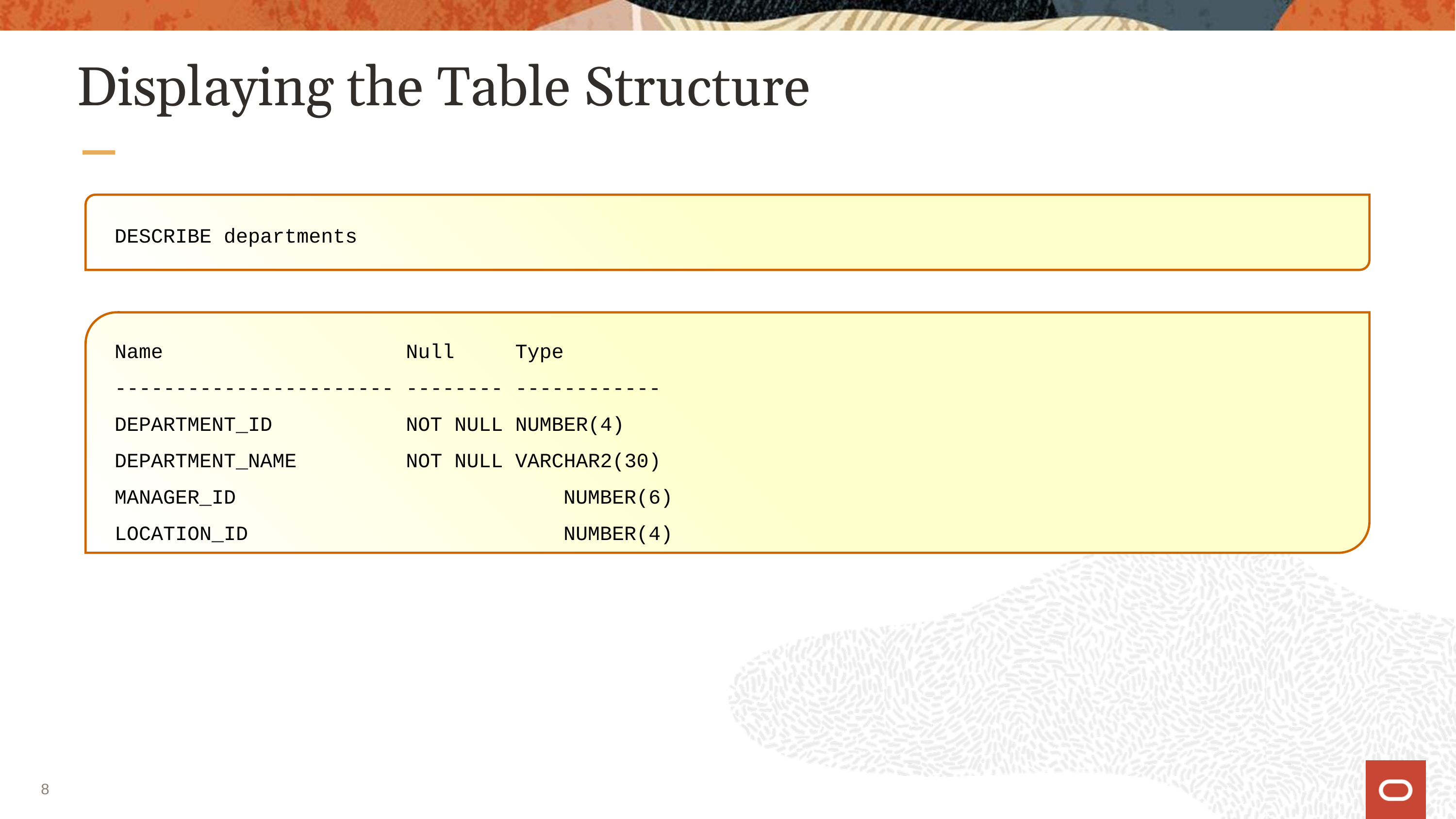

# Displaying the Table Structure
DESCRIBE departments

Name                    Null     Type
----------------------- -------- ------------
DEPARTMENT_ID           NOT NULL NUMBER(4)
DEPARTMENT_NAME         NOT NULL VARCHAR2(30)
MANAGER_ID              	       NUMBER(6)
LOCATION_ID             	       NUMBER(4)